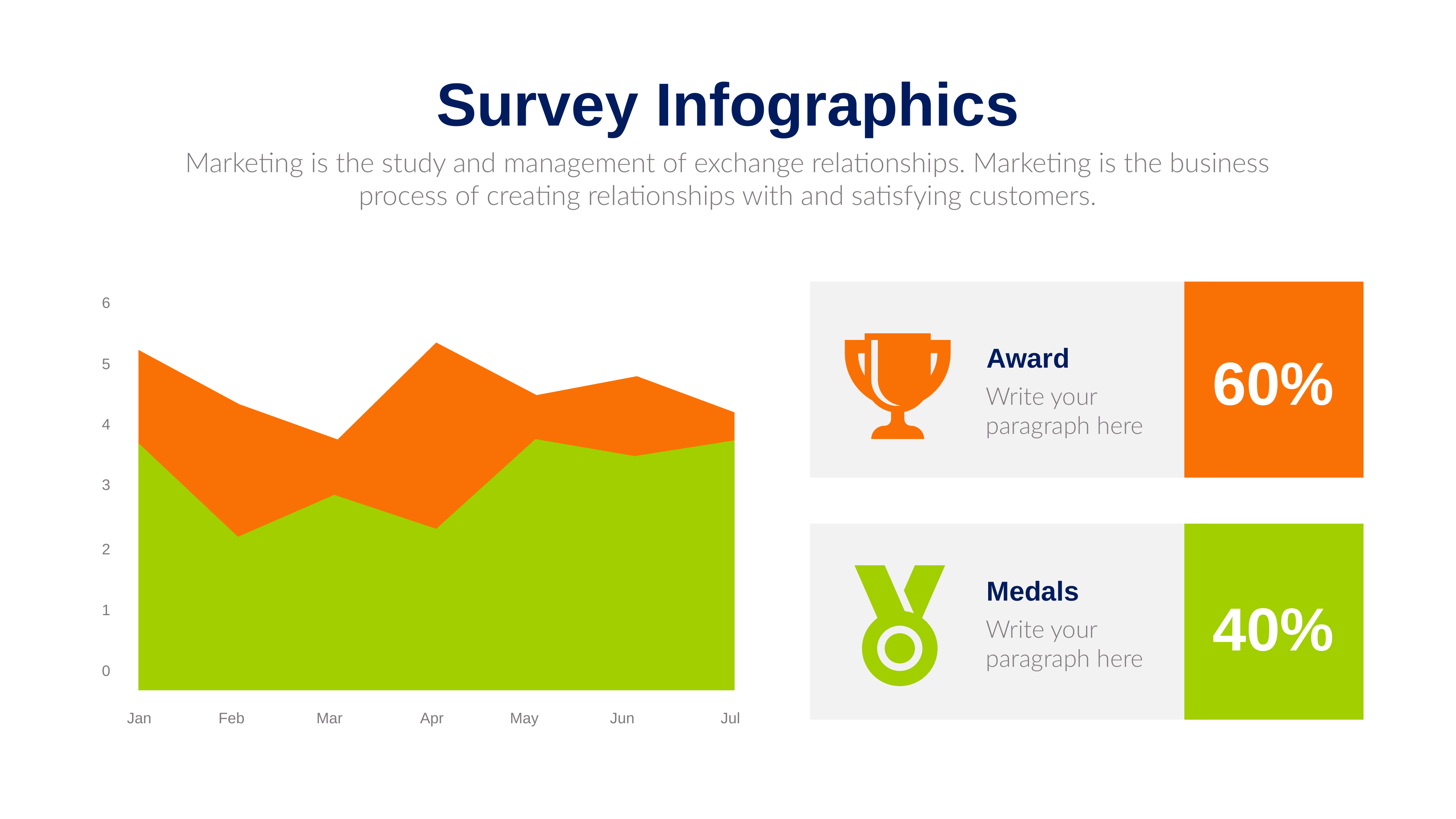

Survey Infographics
Marketing is the study and management of exchange relationships. Marketing is the business process of creating relationships with and satisfying customers.
6
5

4

3
2
1
0
Jan
Feb
Mar
Apr
May
Jun
Jul

Award
60%
Write your paragraph here

Medals
40%
Write your paragraph here